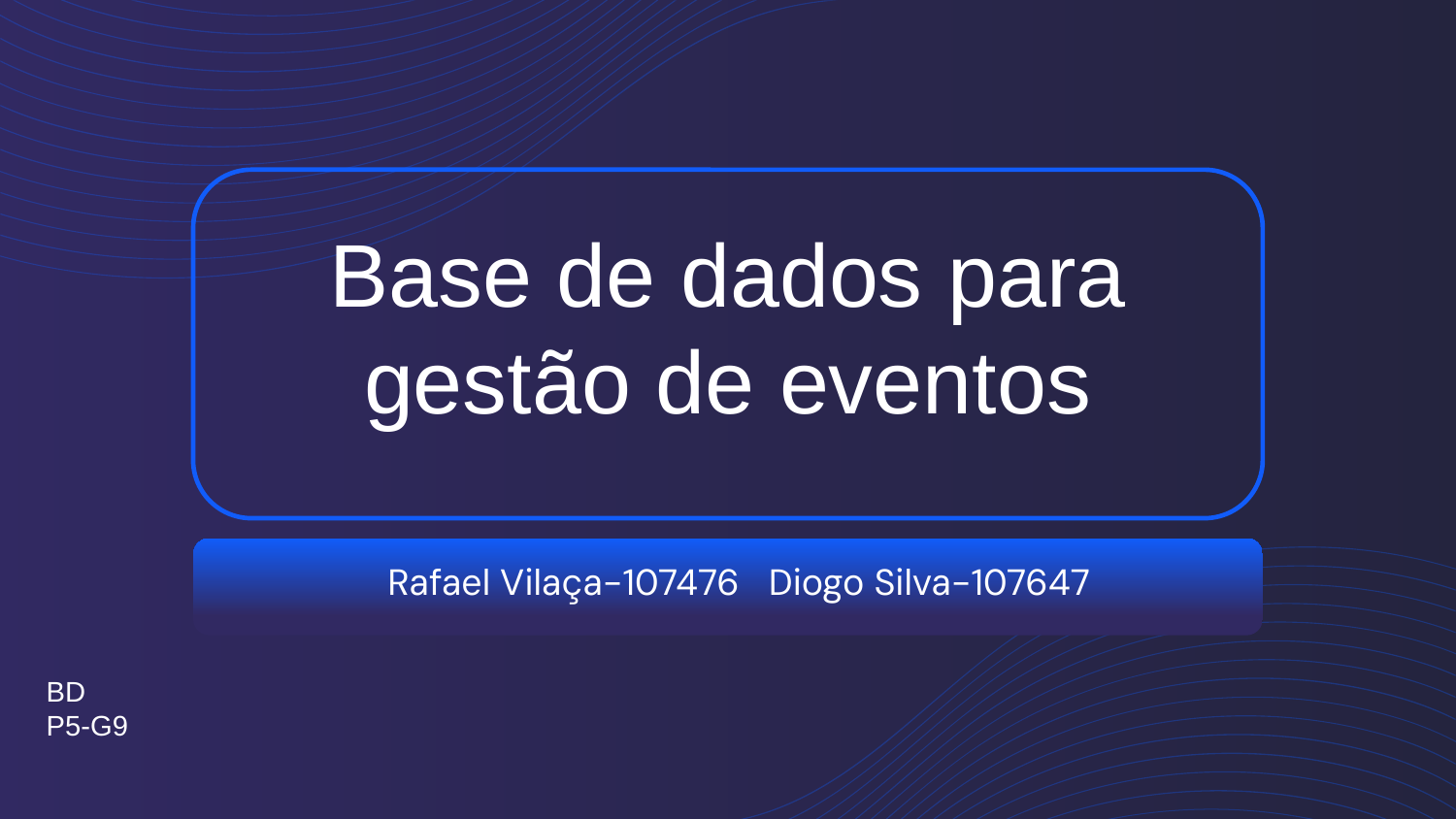

# Base de dados para gestão de eventos
Rafael Vilaça-107476   Diogo Silva-107647
BD
P5-G9